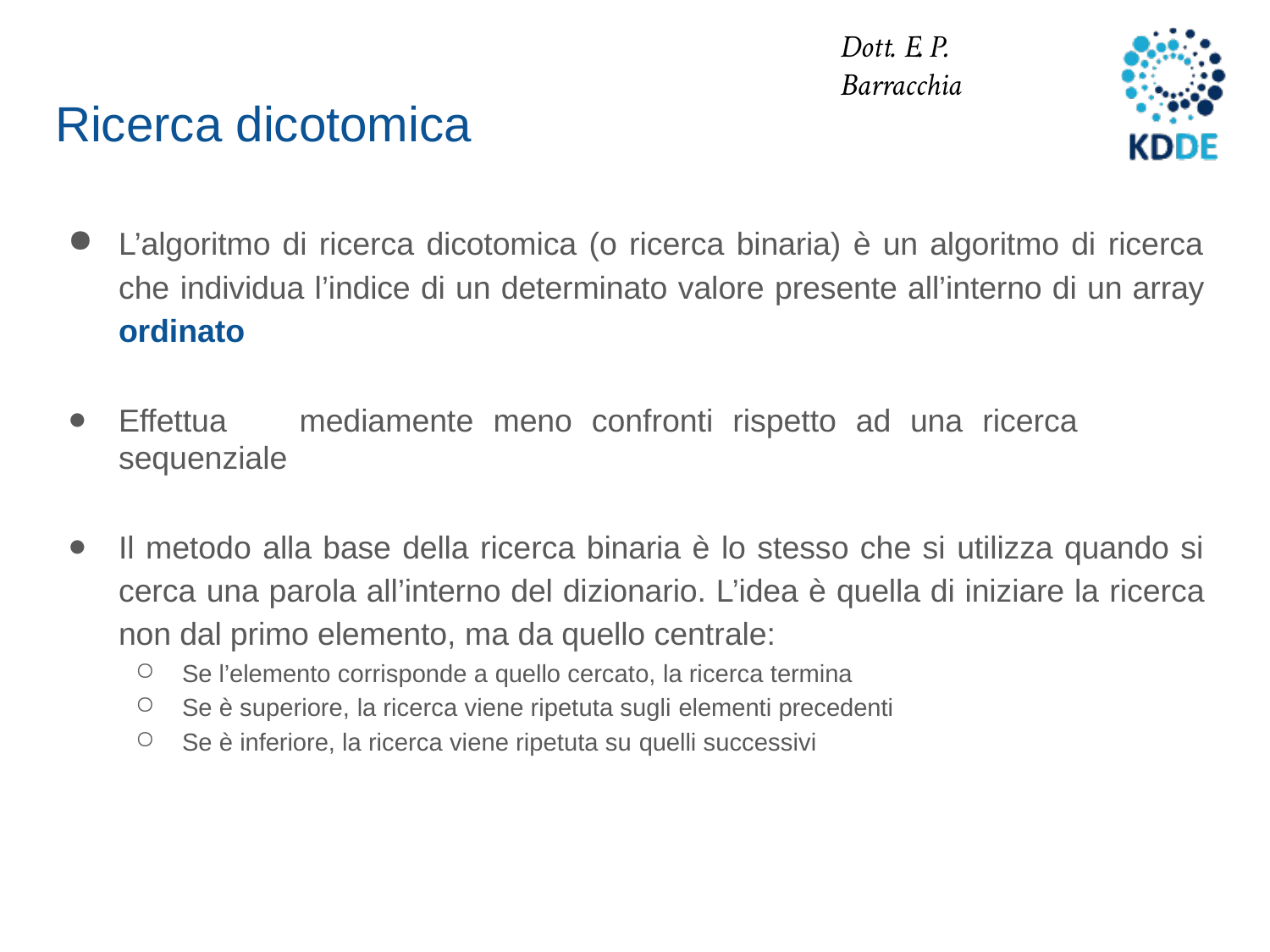

# Dott. E. P. Barracchia
Ricerca dicotomica
L’algoritmo di ricerca dicotomica (o ricerca binaria) è un algoritmo di ricerca  che individua l’indice di un determinato valore presente all’interno di un array  ordinato

Effettua	mediamente	meno	confronti	rispetto	ad	una	ricerca	sequenziale

Il metodo alla base della ricerca binaria è lo stesso che si utilizza quando si  cerca una parola all’interno del dizionario. L’idea è quella di iniziare la ricerca  non dal primo elemento, ma da quello centrale:
Se l’elemento corrisponde a quello cercato, la ricerca termina
Se è superiore, la ricerca viene ripetuta sugli elementi precedenti
Se è inferiore, la ricerca viene ripetuta su quelli successivi